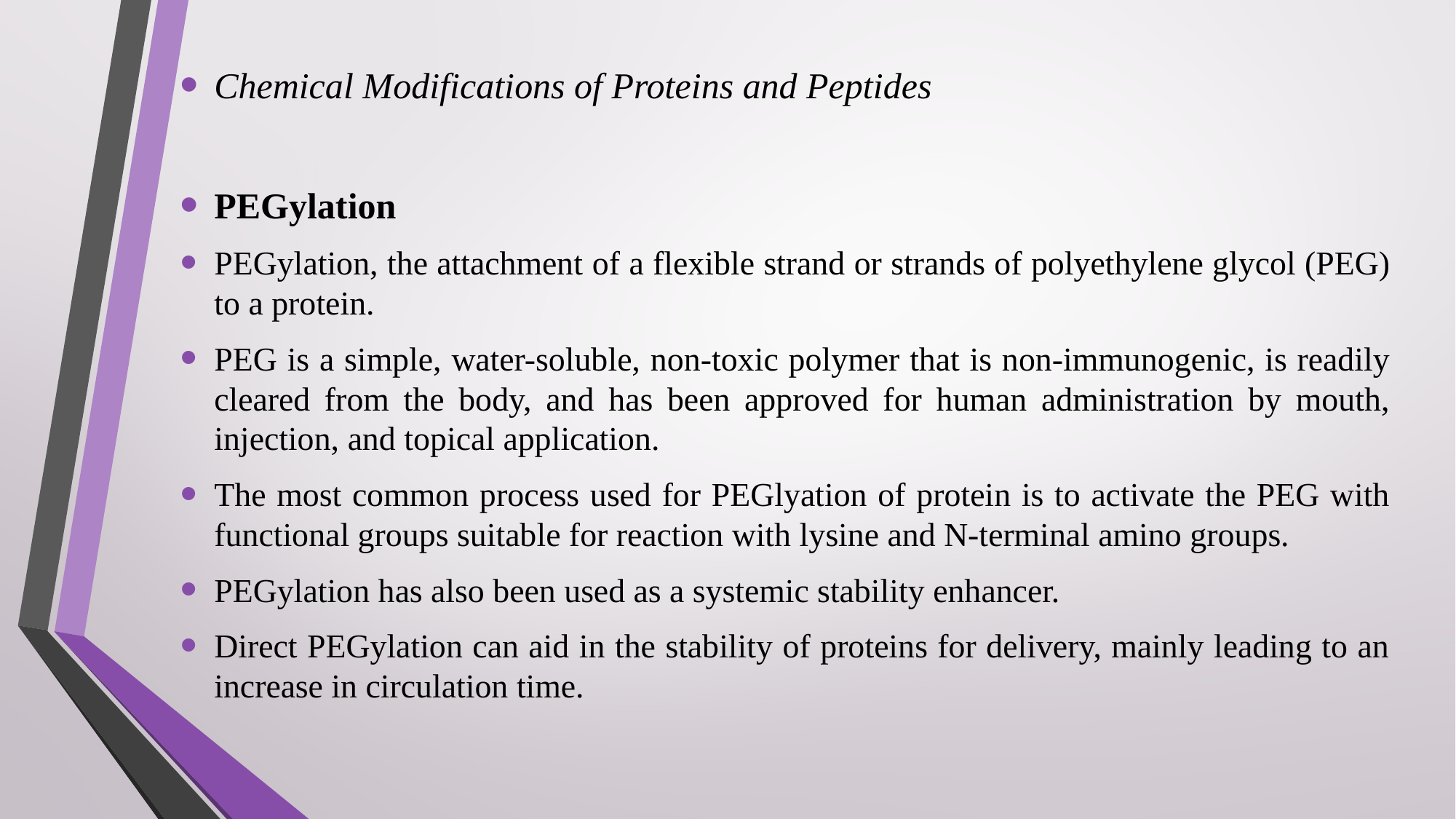

Chemical Modifications of Proteins and Peptides

PEGylation
PEGylation, the attachment of a flexible strand or strands of polyethylene glycol (PEG) to a protein.
PEG is a simple, water-soluble, non-toxic polymer that is non-immunogenic, is readily cleared from the body, and has been approved for human administration by mouth, injection, and topical application.
The most common process used for PEGlyation of protein is to activate the PEG with functional groups suitable for reaction with lysine and N-terminal amino groups.
PEGylation has also been used as a systemic stability enhancer.
Direct PEGylation can aid in the stability of proteins for delivery, mainly leading to an increase in circulation time.